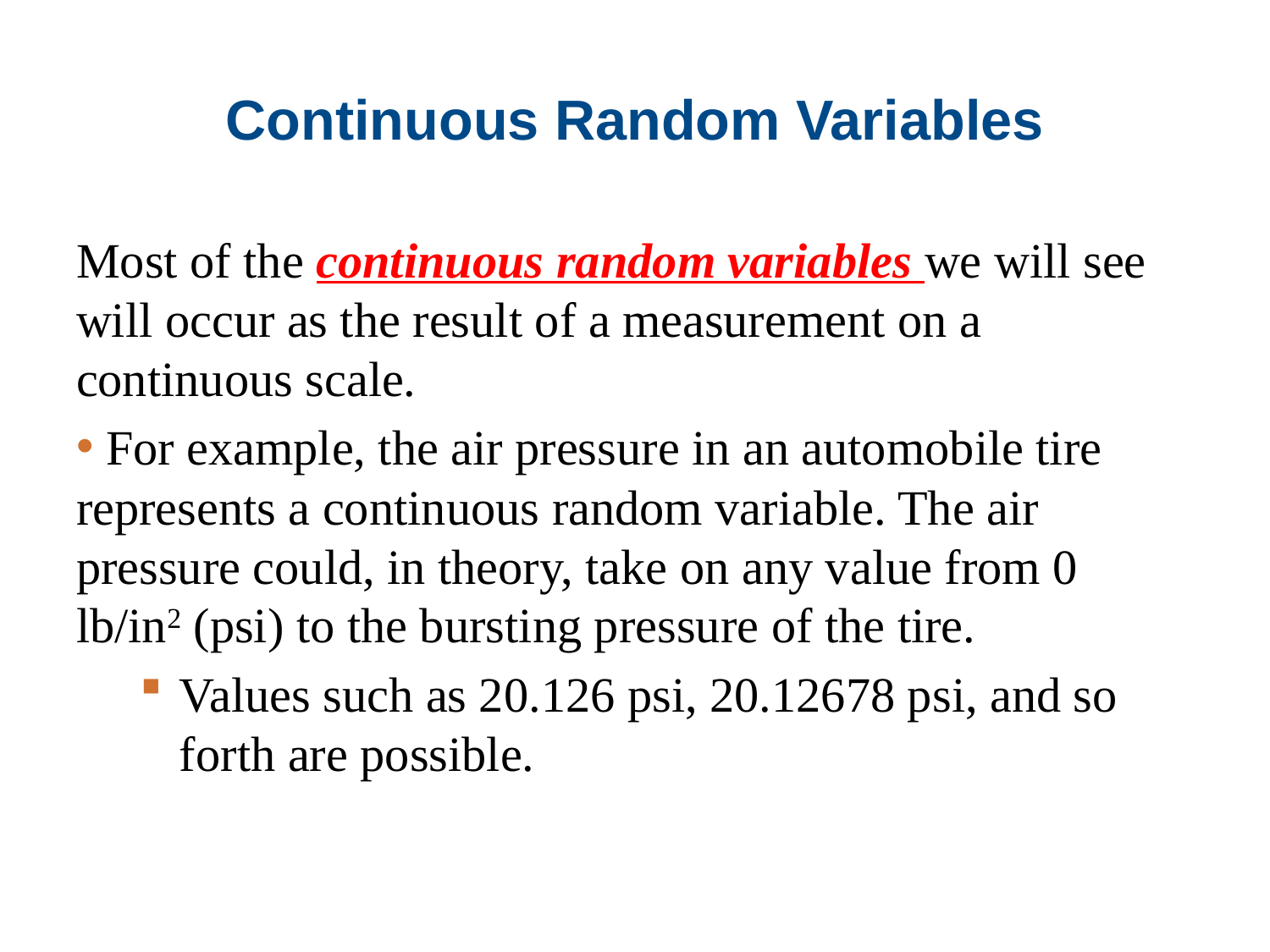

# Continuous Random Variables
Most of the continuous random variables we will see will occur as the result of a measurement on a continuous scale.
 For example, the air pressure in an automobile tire represents a continuous random variable. The air pressure could, in theory, take on any value from 0 lb/in2 (psi) to the bursting pressure of the tire.
Values such as 20.126 psi, 20.12678 psi, and so forth are possible.